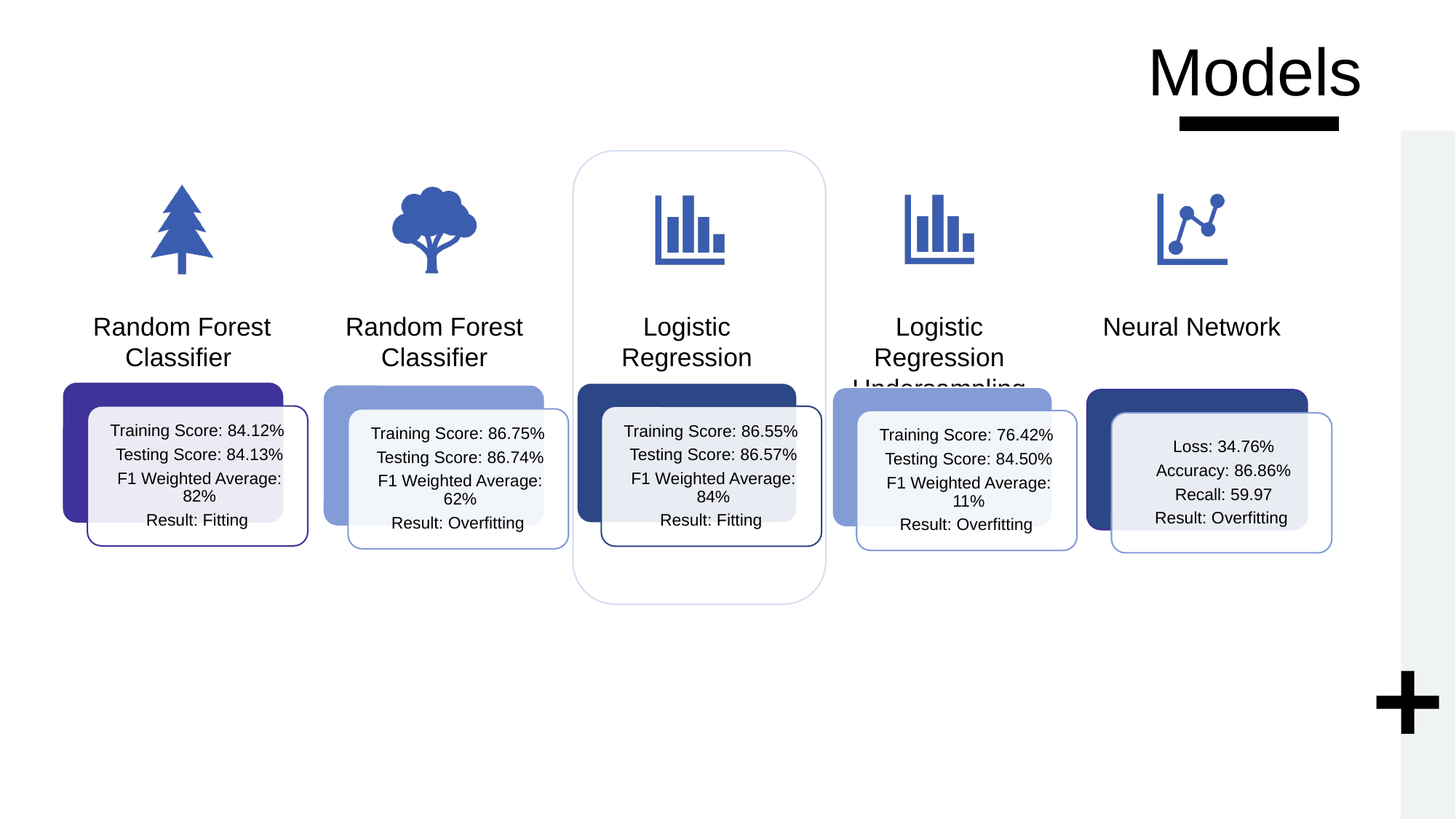

# Models
Random Forest Classifier
Random Forest Classifier
Logistic Regression
Logistic Regression
Undersampling
Neural Network

Training Score: 84.12%
Testing Score: 84.13%
F1 Weighted Average: 82%
Result: Fitting
Training Score: 86.75%
Testing Score: 86.74%
F1 Weighted Average: 62%
Result: Overfitting
Training Score: 86.55%
Testing Score: 86.57%
F1 Weighted Average: 84%
Result: Fitting
Training Score: 76.42%
Testing Score: 84.50%
F1 Weighted Average: 11%
Result: Overfitting
Loss: 34.76%
Accuracy: 86.86%
Recall: 59.97
Result: Overfitting